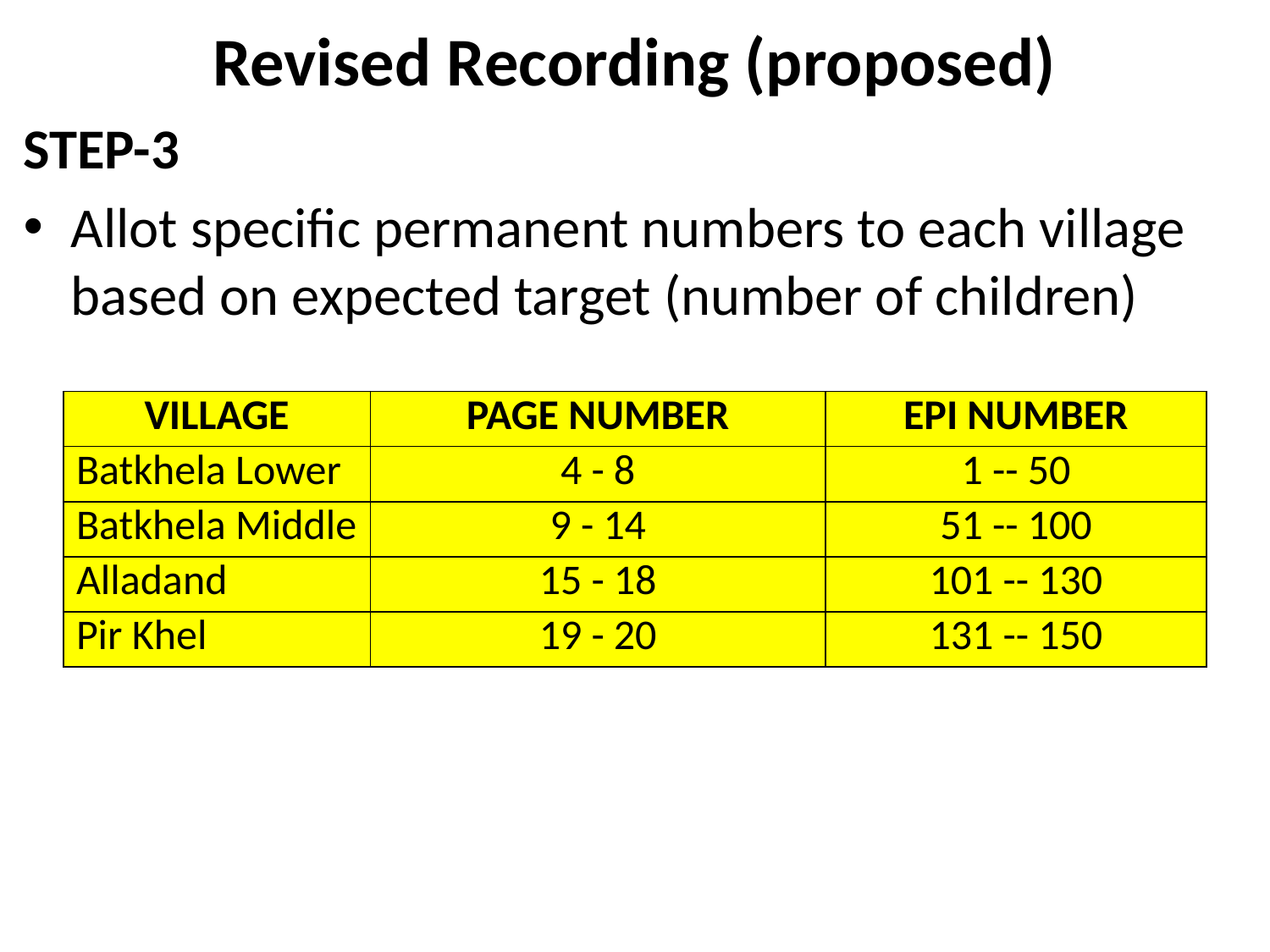

# Revised Recording (proposed)
STEP-3
Allot specific permanent numbers to each village based on expected target (number of children)

| VILLAGE | PAGE NUMBER | EPI NUMBER |
| --- | --- | --- |
| Batkhela Lower | 4 - 8 | 1 -- 50 |
| Batkhela Middle | 9 - 14 | 51 -- 100 |
| Alladand | 15 - 18 | 101 -- 130 |
| Pir Khel | 19 - 20 | 131 -- 150 |